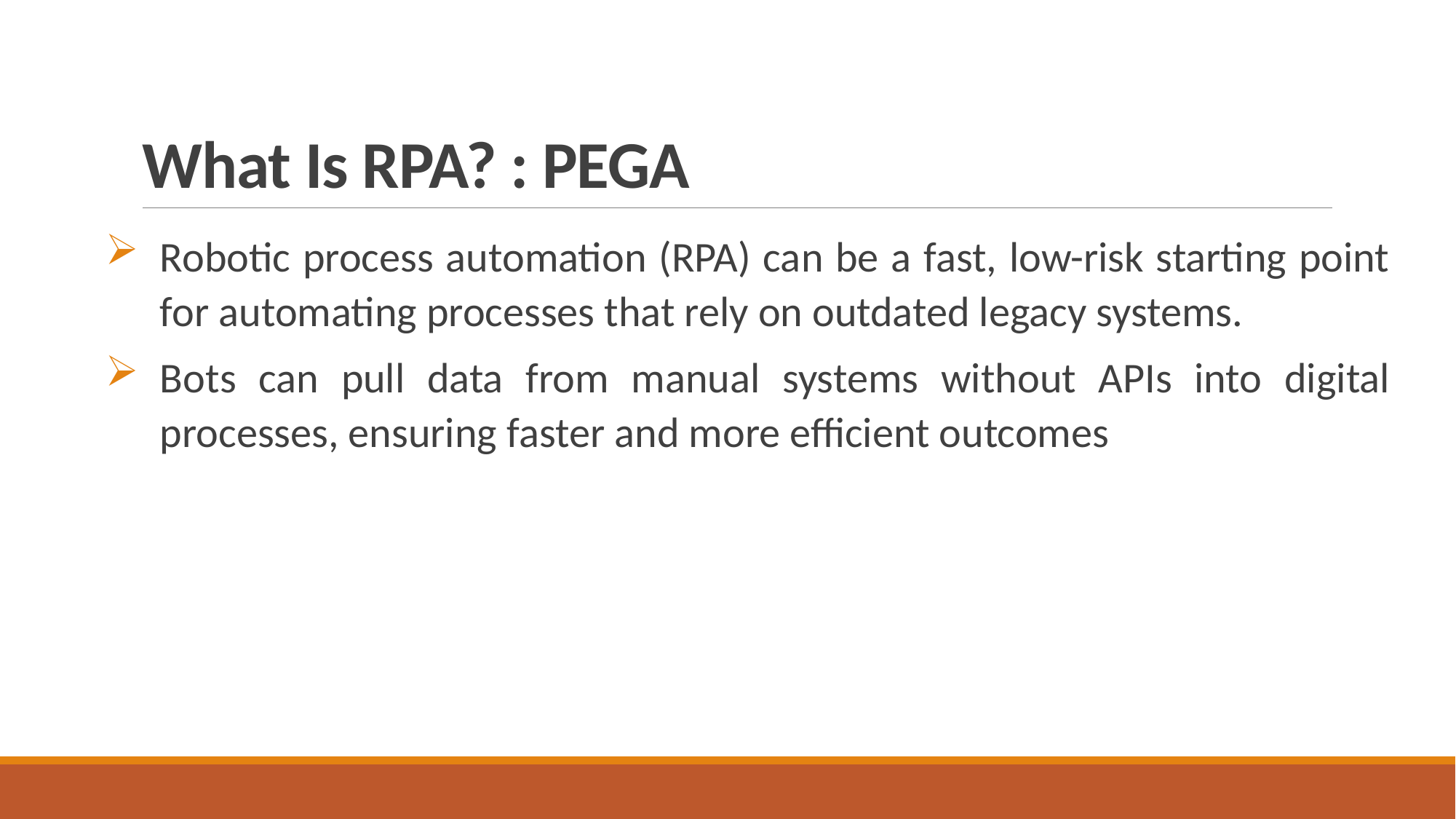

# What Is RPA? : PEGA
Robotic process automation (RPA) can be a fast, low-risk starting point for automating processes that rely on outdated legacy systems.
Bots can pull data from manual systems without APIs into digital processes, ensuring faster and more efficient outcomes